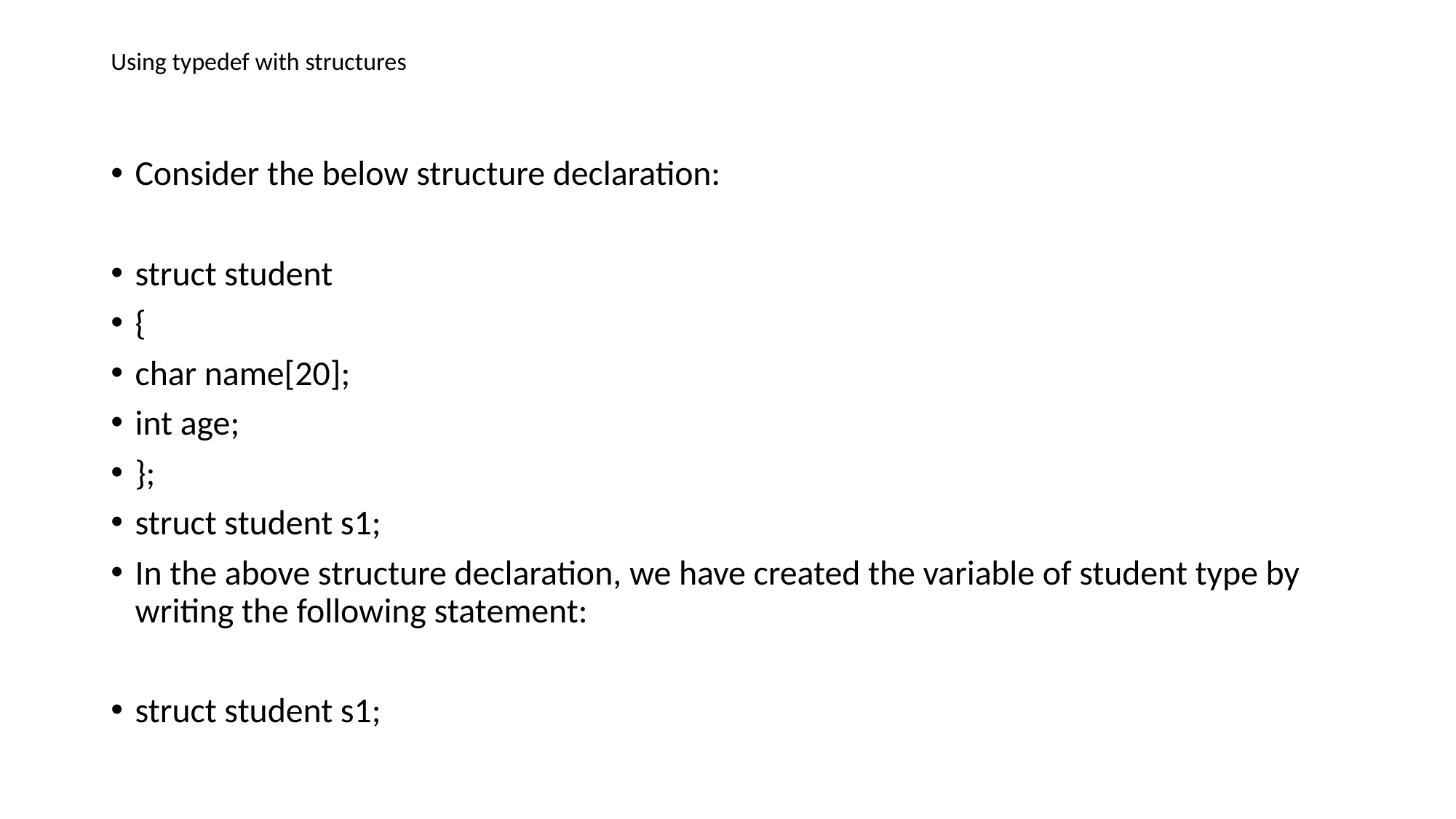

# Using typedef with structures
Consider the below structure declaration:

struct student
{
char name[20];
int age;
};
struct student s1;
In the above structure declaration, we have created the variable of student type by writing the following statement:

struct student s1;